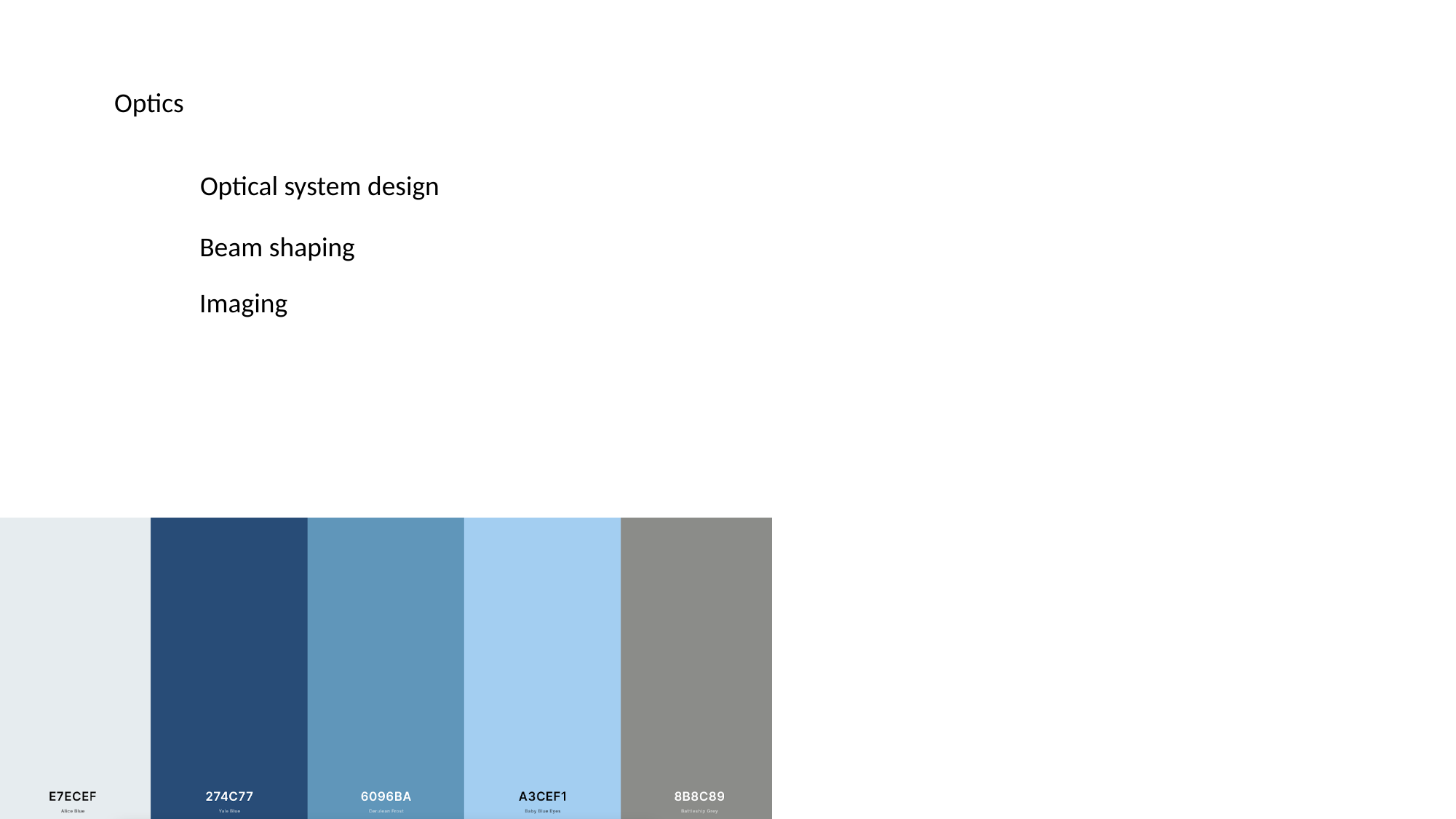

Optics
Optical system design
Beam shaping
Imaging